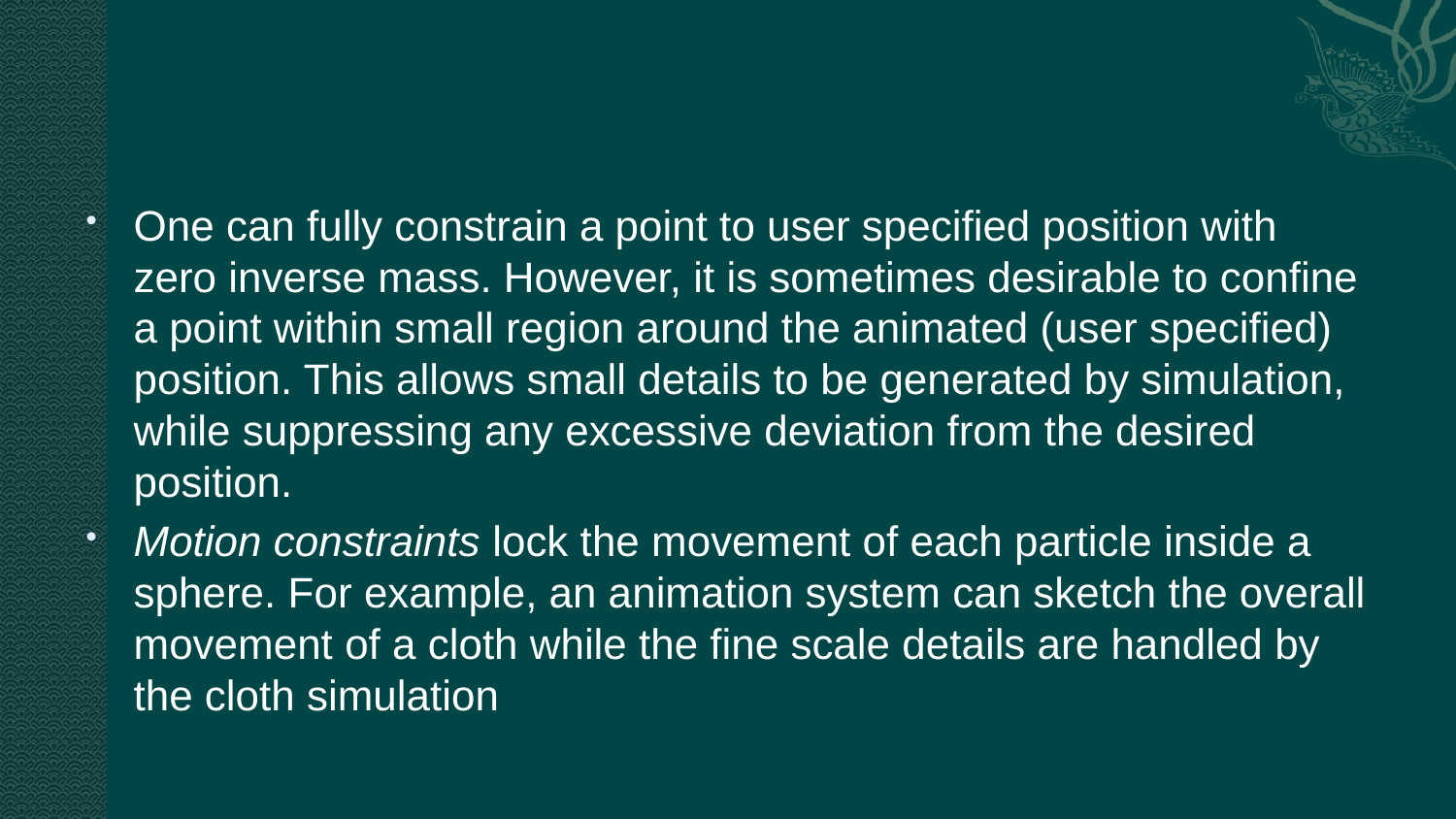

#
One can fully constrain a point to user specified position with zero inverse mass. However, it is sometimes desirable to confine a point within small region around the animated (user specified) position. This allows small details to be generated by simulation, while suppressing any excessive deviation from the desired position.
Motion constraints lock the movement of each particle inside a sphere. For example, an animation system can sketch the overall movement of a cloth while the fine scale details are handled by the cloth simulation